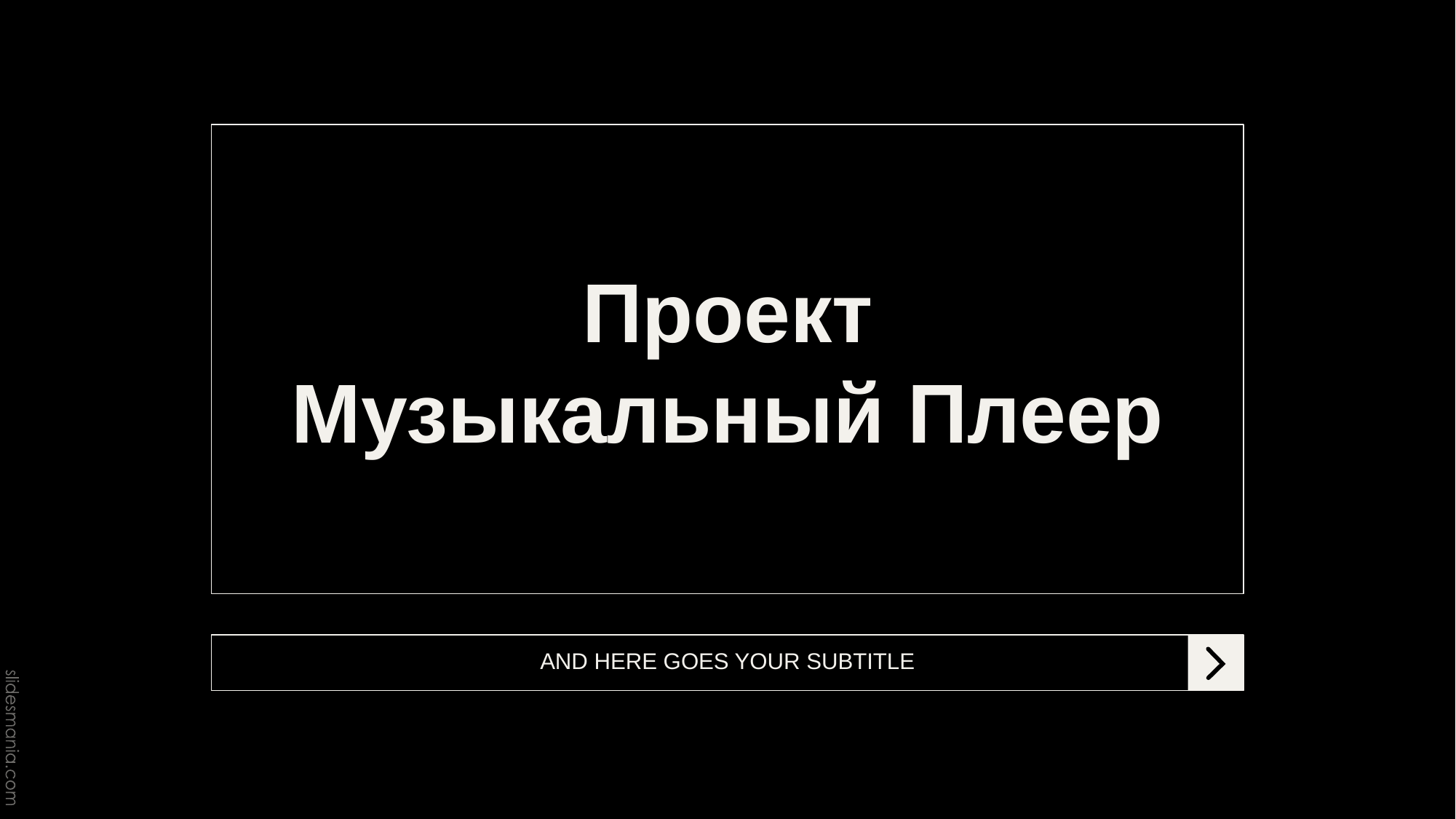

# Проект Музыкальный Плеер

AND HERE GOES YOUR SUBTITLE